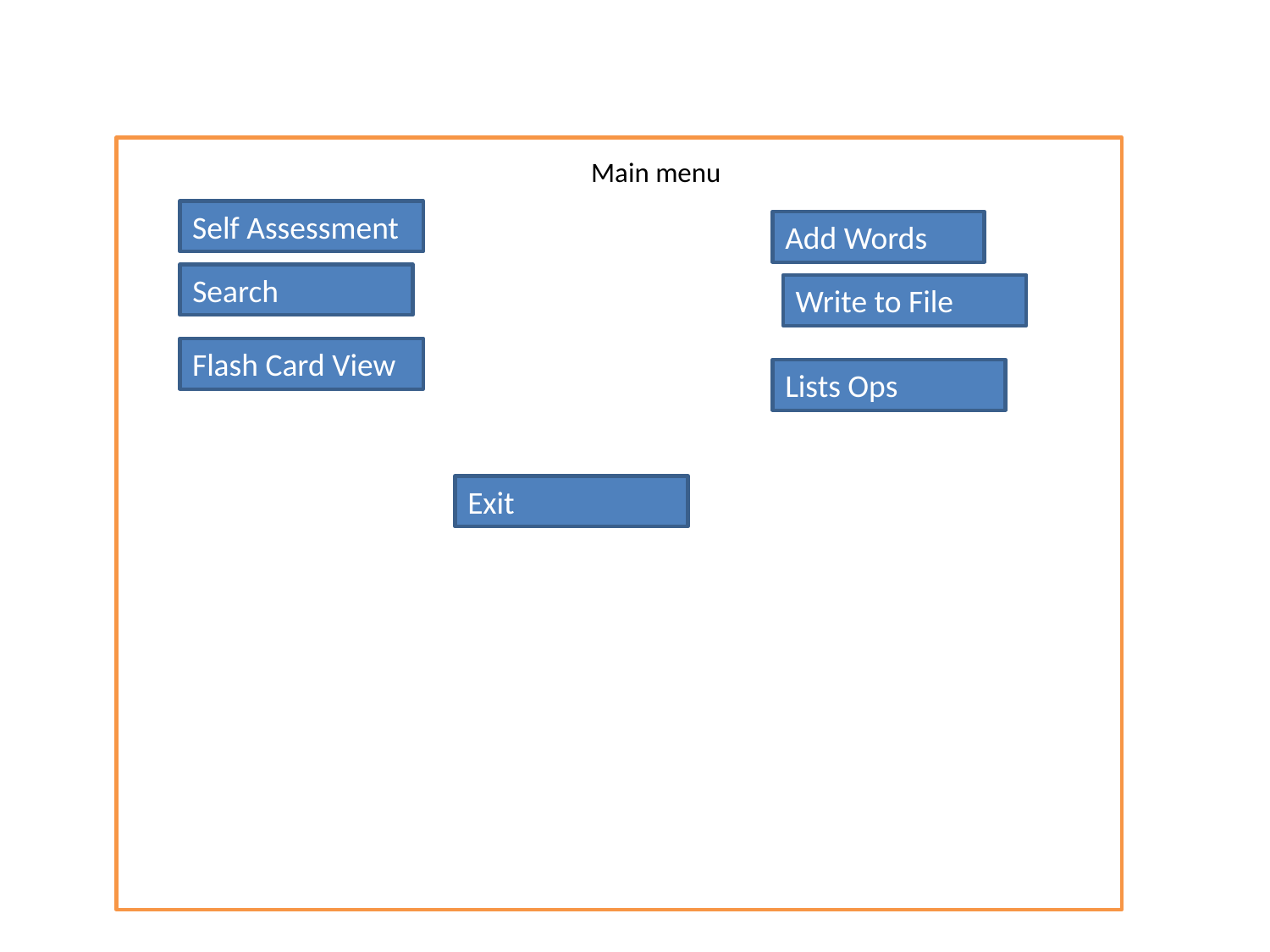

# Main menu
Self Assessment
Add Words
Search
Write to File
Flash Card View
Lists Ops
Exit